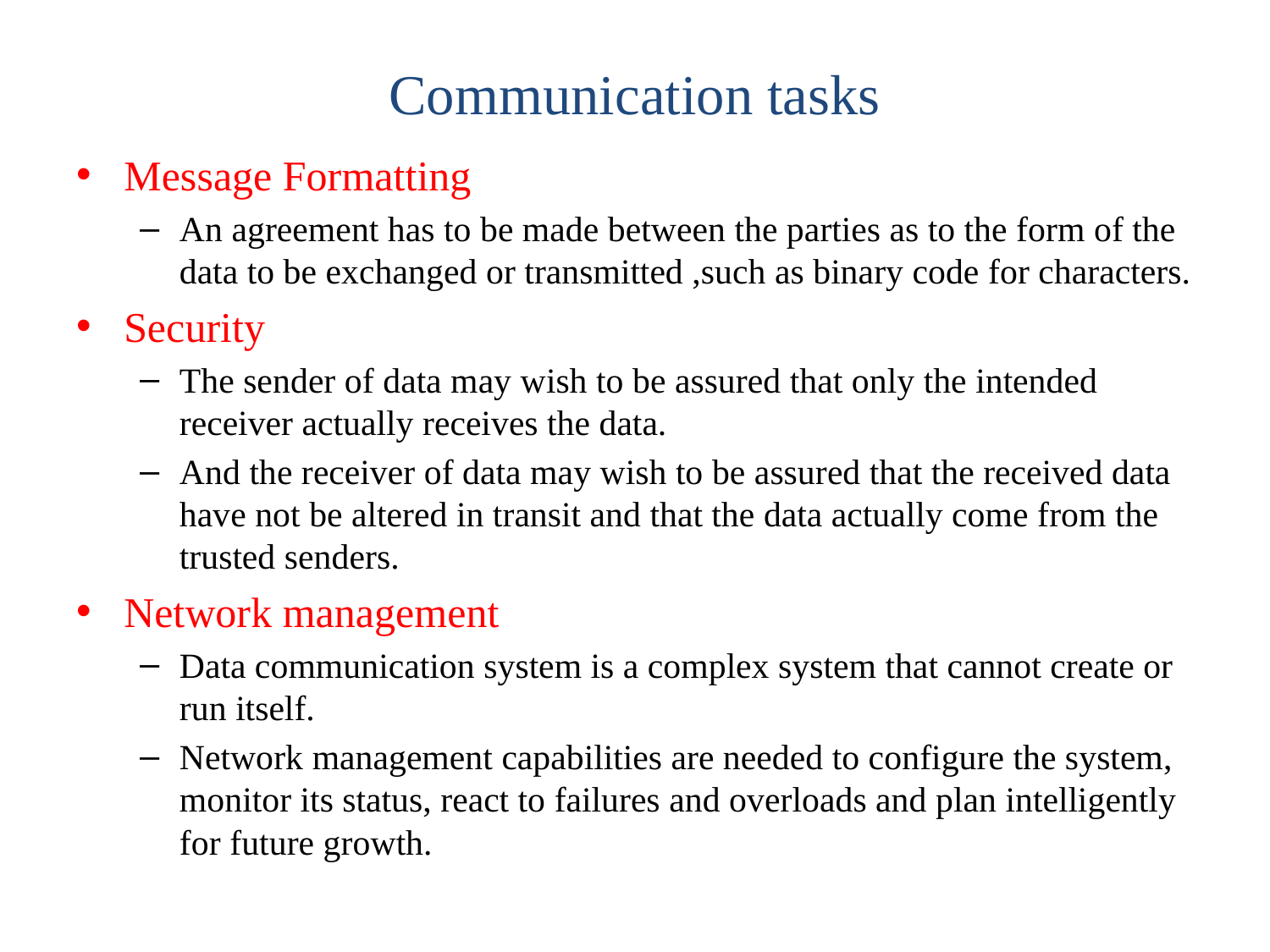

# Communication tasks
Message Formatting
An agreement has to be made between the parties as to the form of the data to be exchanged or transmitted ,such as binary code for characters.
Security
The sender of data may wish to be assured that only the intended receiver actually receives the data.
And the receiver of data may wish to be assured that the received data have not be altered in transit and that the data actually come from the trusted senders.
Network management
Data communication system is a complex system that cannot create or run itself.
Network management capabilities are needed to configure the system, monitor its status, react to failures and overloads and plan intelligently for future growth.